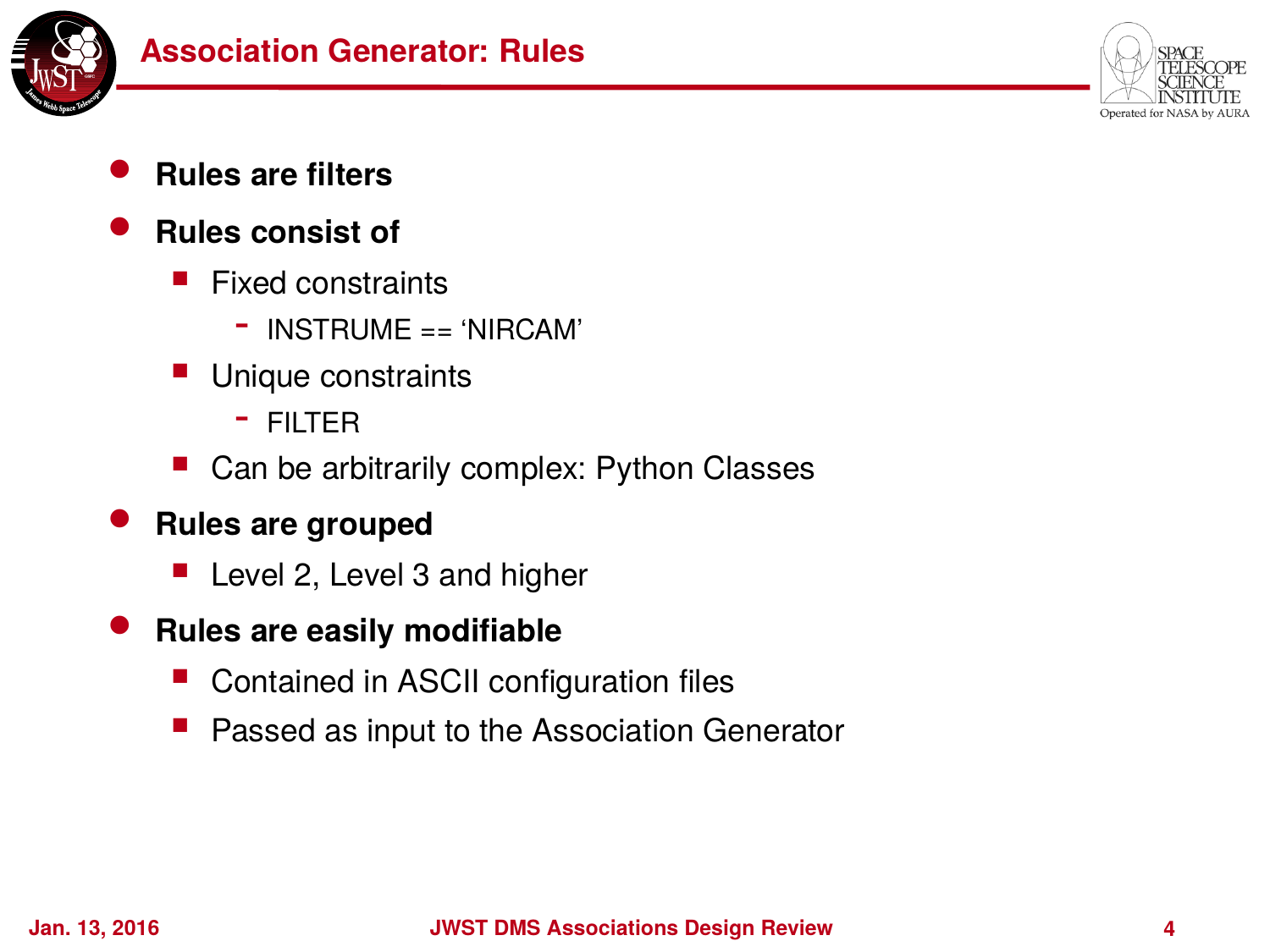

# Association Generator: Rules
Rules are filters
Rules consist of
Fixed constraints
INSTRUME == ‘NIRCAM’
Unique constraints
FILTER
Can be arbitrarily complex: Python Classes
Rules are grouped
Level 2, Level 3 and higher
Rules are easily modifiable
Contained in ASCII configuration files
Passed as input to the Association Generator

Jan. 13, 2016
JWST DMS Associations Design Review